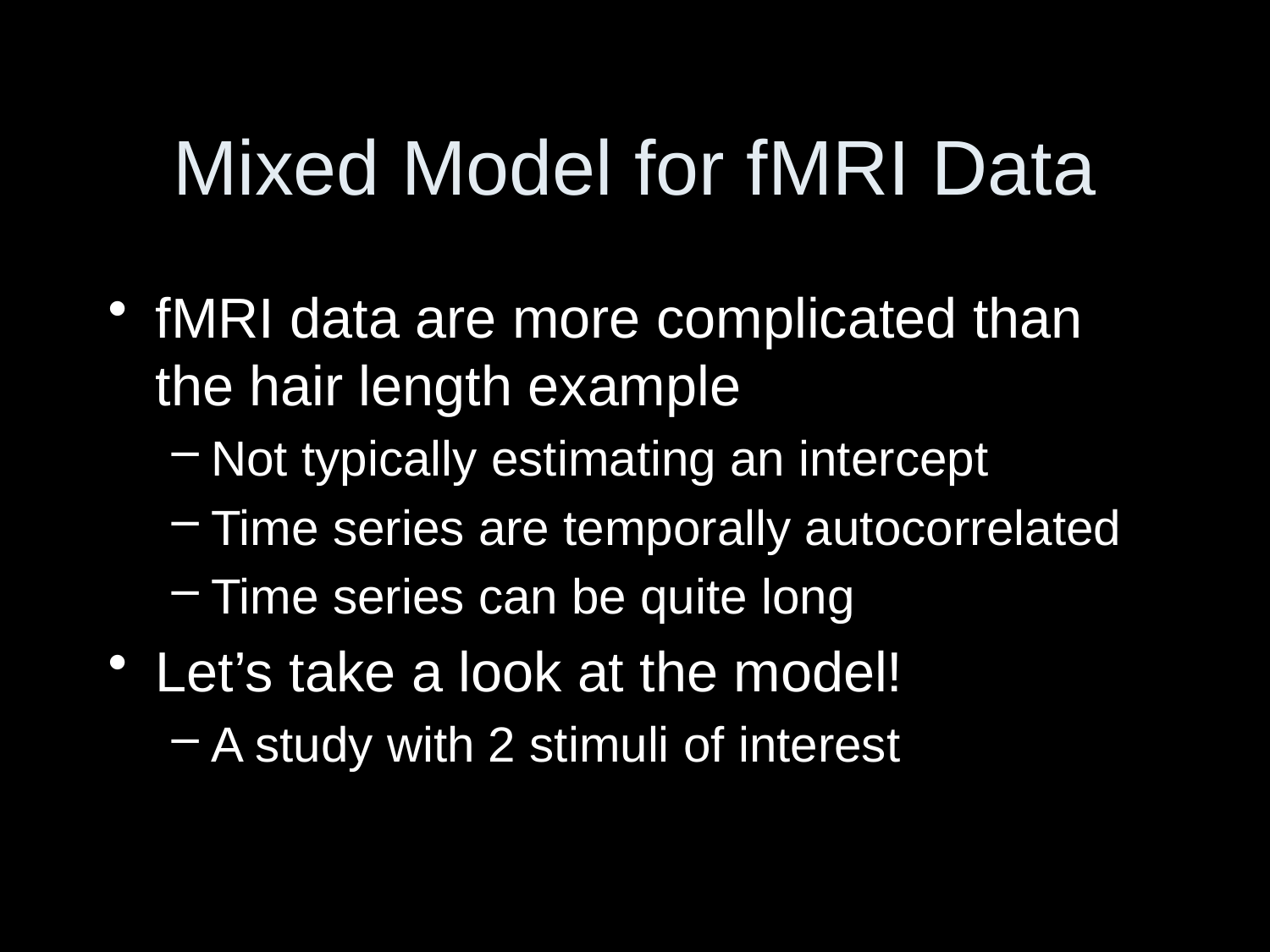

# Mixed Model for fMRI Data
fMRI data are more complicated than the hair length example
Not typically estimating an intercept
Time series are temporally autocorrelated
Time series can be quite long
Let’s take a look at the model!
A study with 2 stimuli of interest